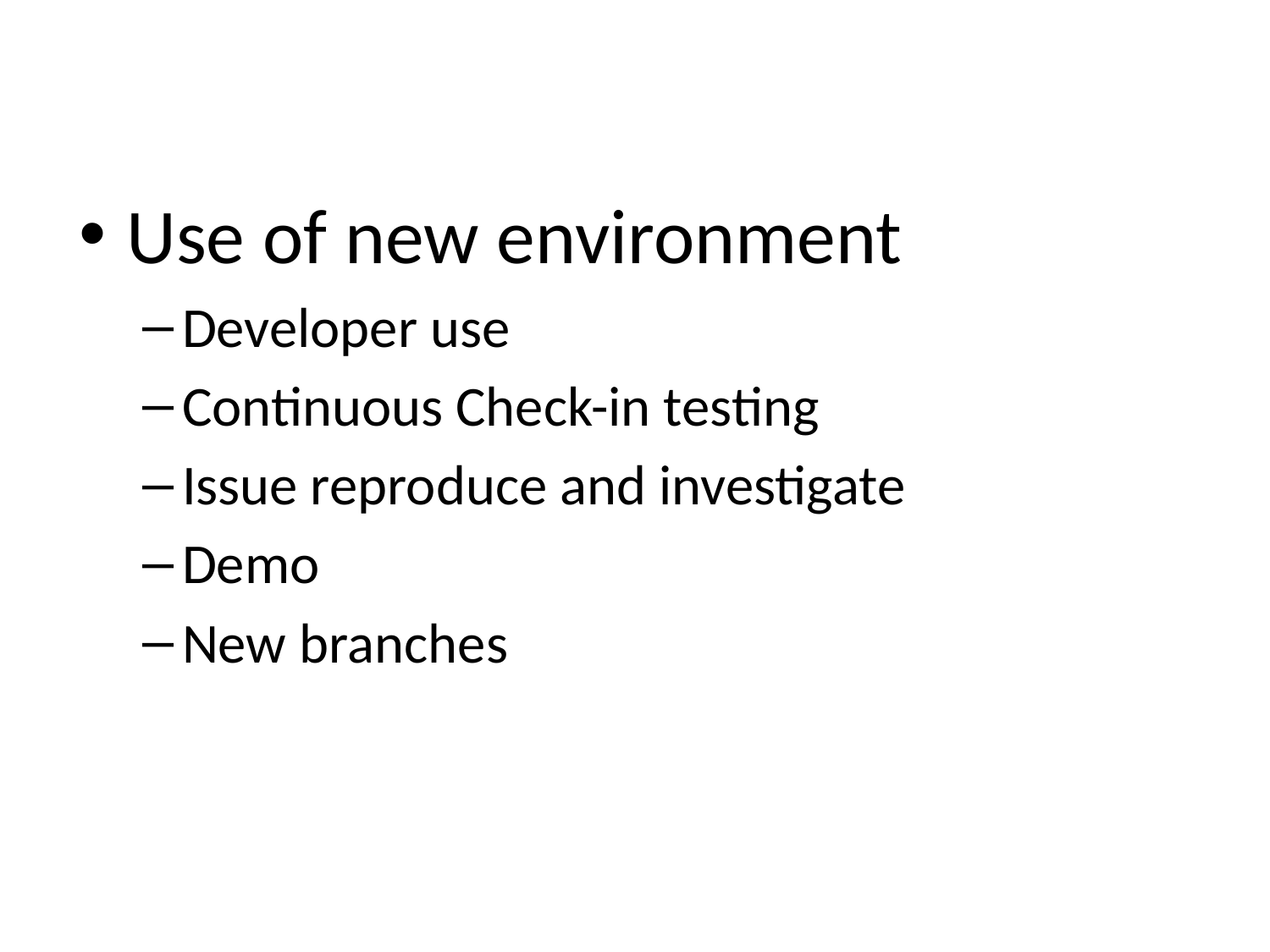

Use of new environment
Developer use
Continuous Check-in testing
Issue reproduce and investigate
Demo
New branches